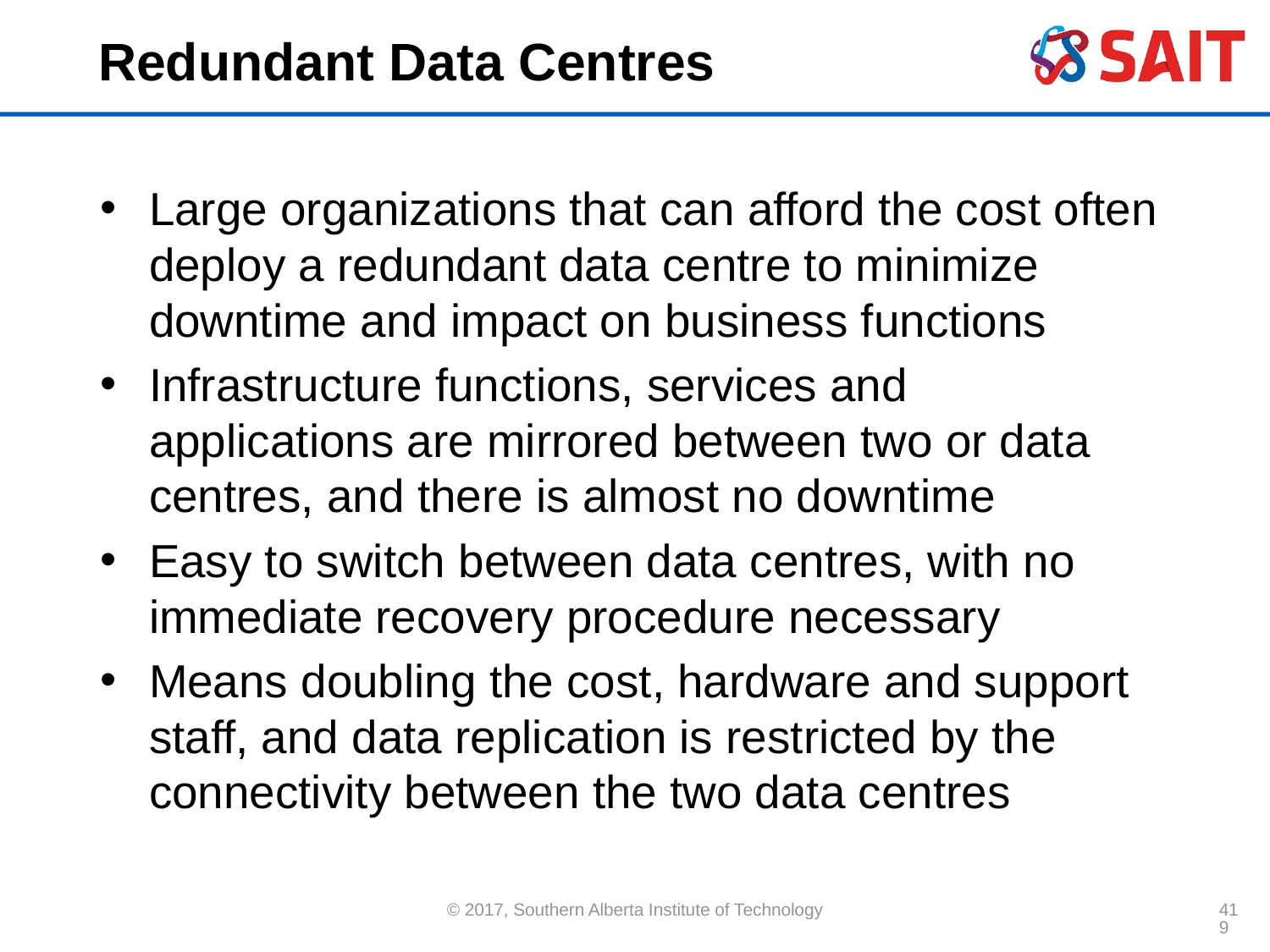

# Redundant Data Centres
Large organizations that can afford the cost often deploy a redundant data centre to minimize downtime and impact on business functions
Infrastructure functions, services and applications are mirrored between two or data centres, and there is almost no downtime
Easy to switch between data centres, with no immediate recovery procedure necessary
Means doubling the cost, hardware and support staff, and data replication is restricted by the connectivity between the two data centres